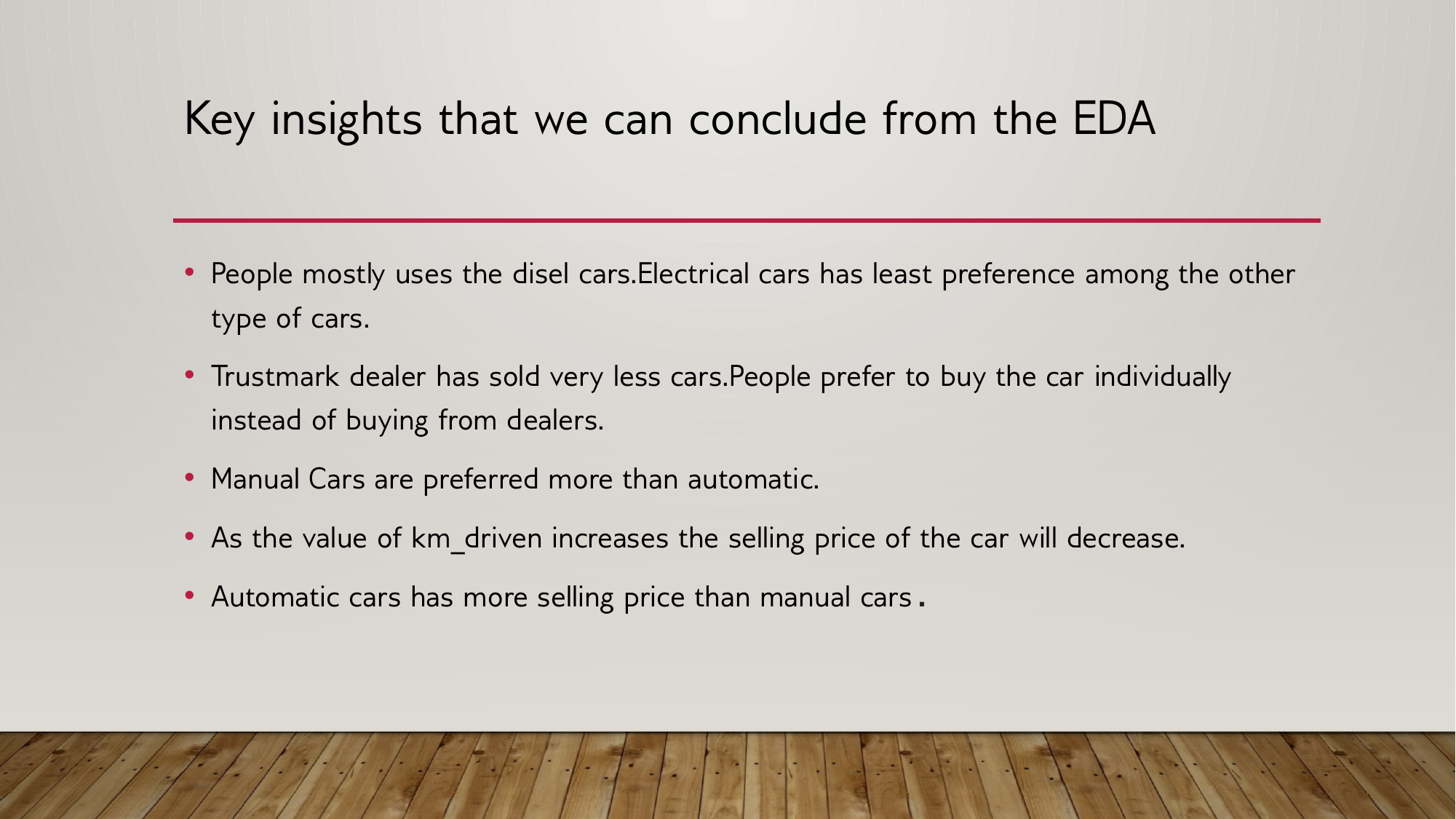

# Key insights that we can conclude from the EDA
People mostly uses the disel cars.Electrical cars has least preference among the other type of cars.
Trustmark dealer has sold very less cars.People prefer to buy the car individually instead of buying from dealers.
Manual Cars are preferred more than automatic.
As the value of km_driven increases the selling price of the car will decrease.
Automatic cars has more selling price than manual cars.